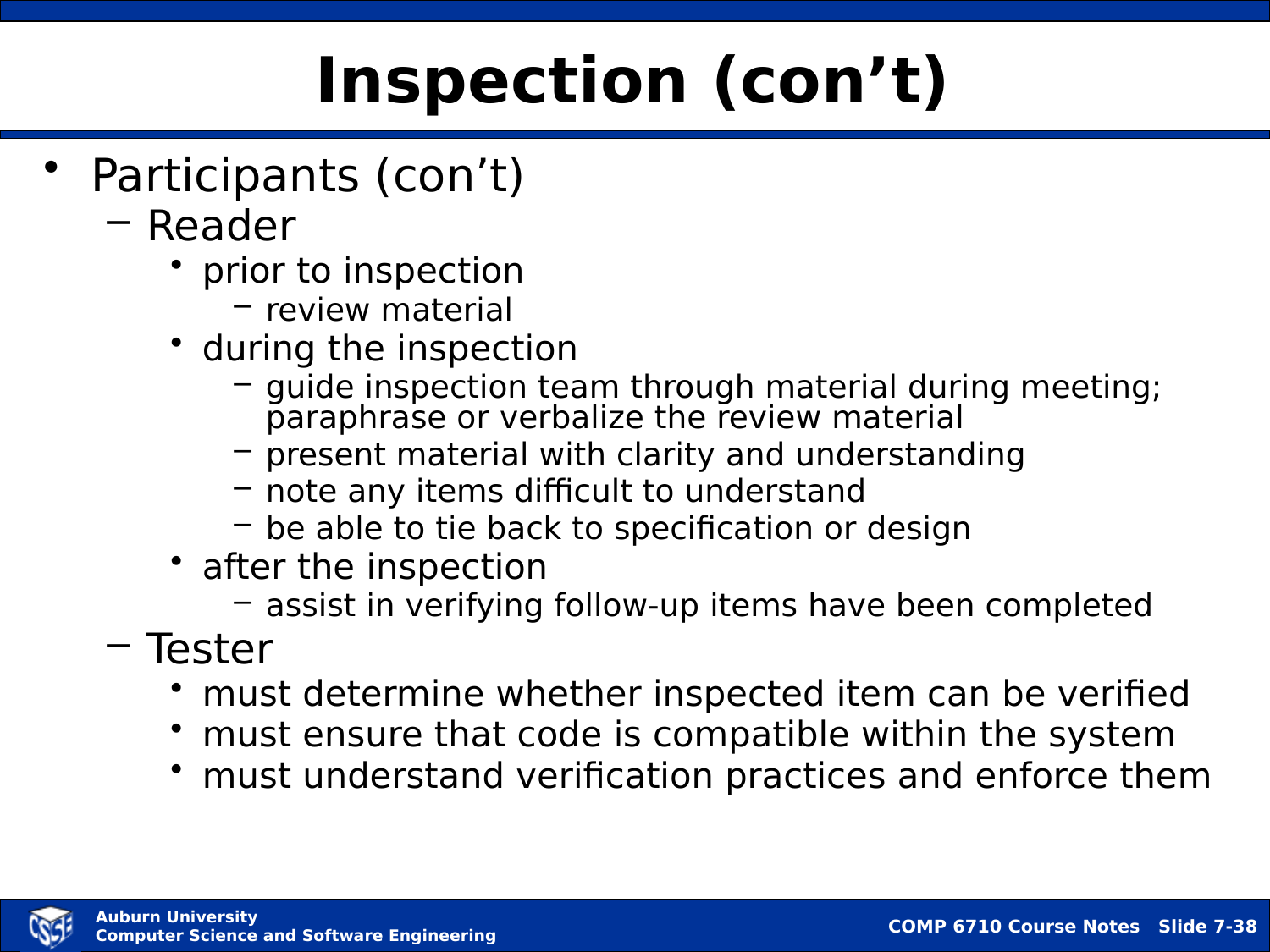

# Inspection (con’t)
Participants (con’t)
Reader
prior to inspection
review material
during the inspection
guide inspection team through material during meeting; paraphrase or verbalize the review material
present material with clarity and understanding
note any items difficult to understand
be able to tie back to specification or design
after the inspection
assist in verifying follow-up items have been completed
Tester
must determine whether inspected item can be verified
must ensure that code is compatible within the system
must understand verification practices and enforce them